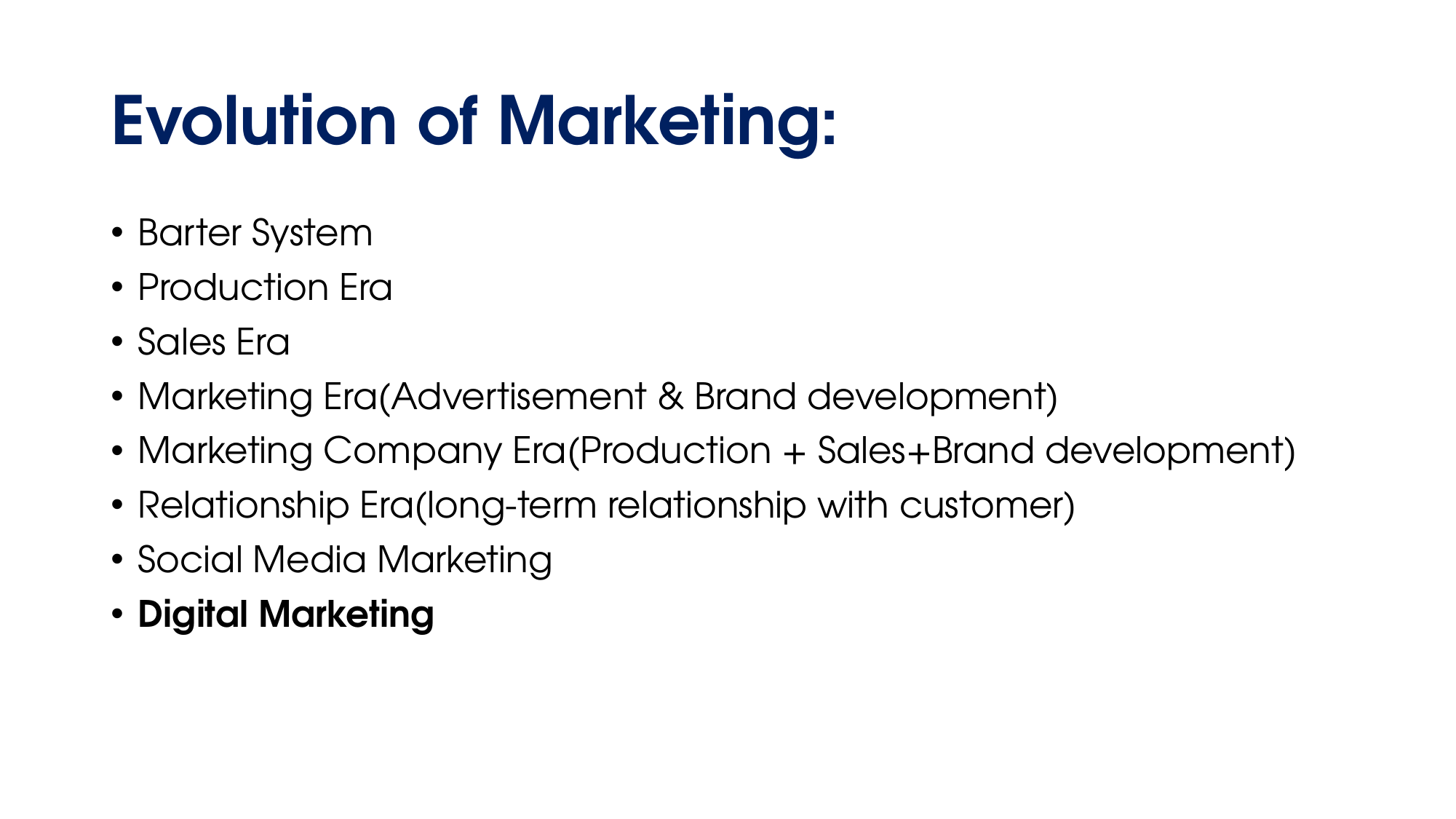

# Evolution of Marketing:

Barter System
Production Era
Sales Era
Marketing Era(Advertisement & Brand development)
Marketing Company Era(Production + Sales+Brand development)
Relationship Era(long-term relationship with customer)
Social Media Marketing
Digital Marketing